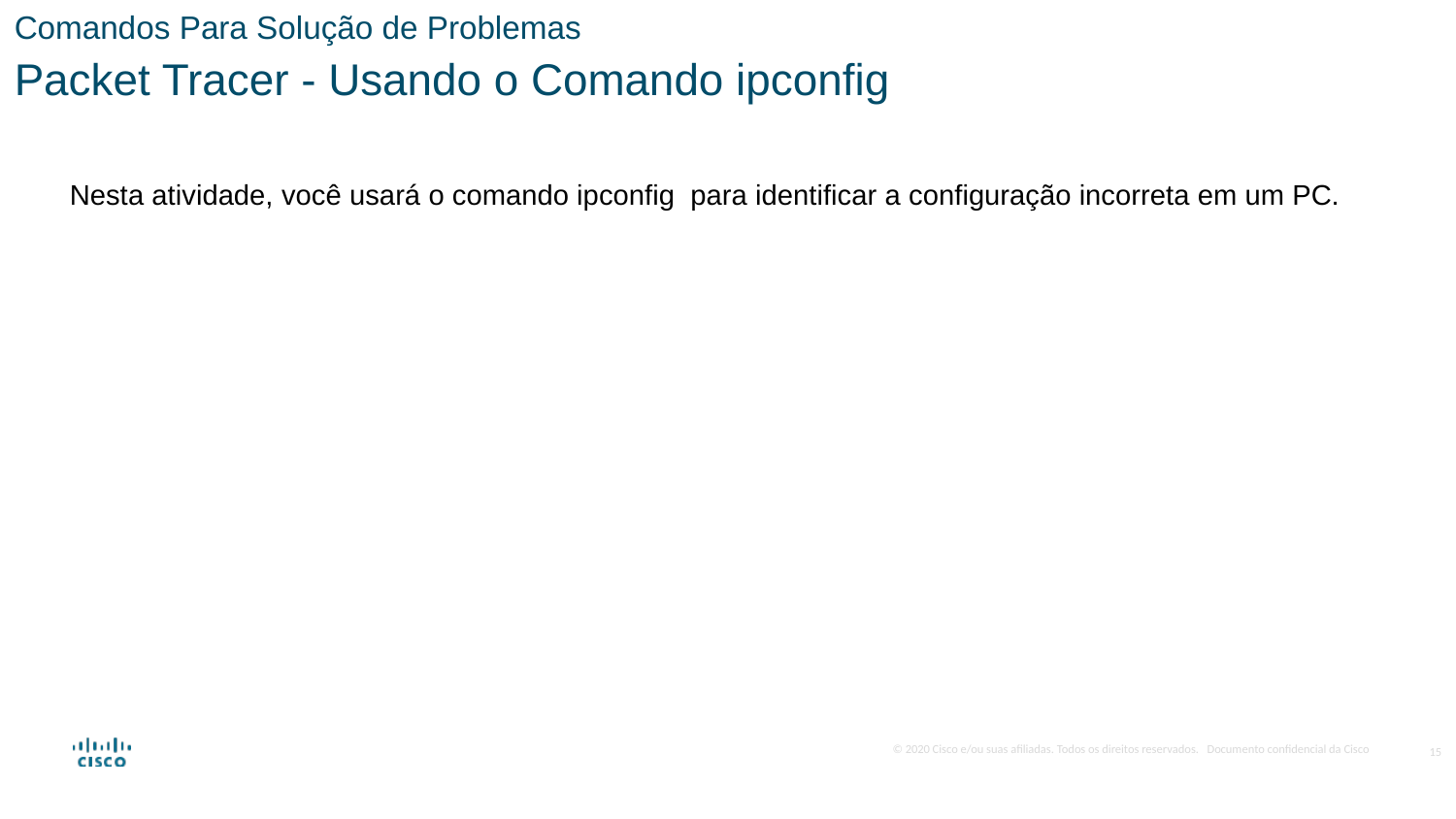

Comandos Para Solução de Problemas
Packet Tracer - Usando o Comando ipconfig
Nesta atividade, você usará o comando ipconfig  para identificar a configuração incorreta em um PC.
15